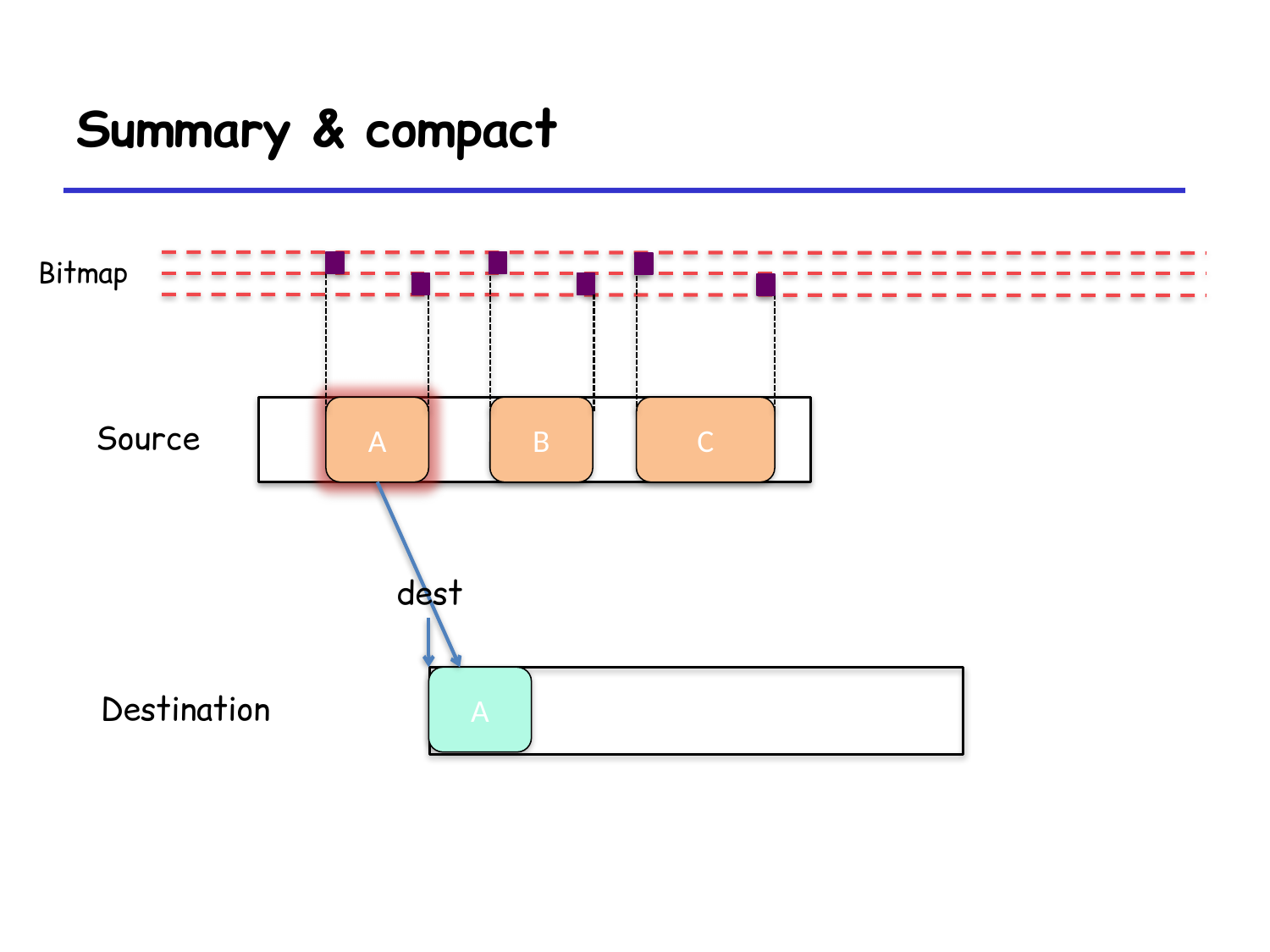

# Summary & compact

Bitmap

A
B
C
Source
dest
A

Destination

34